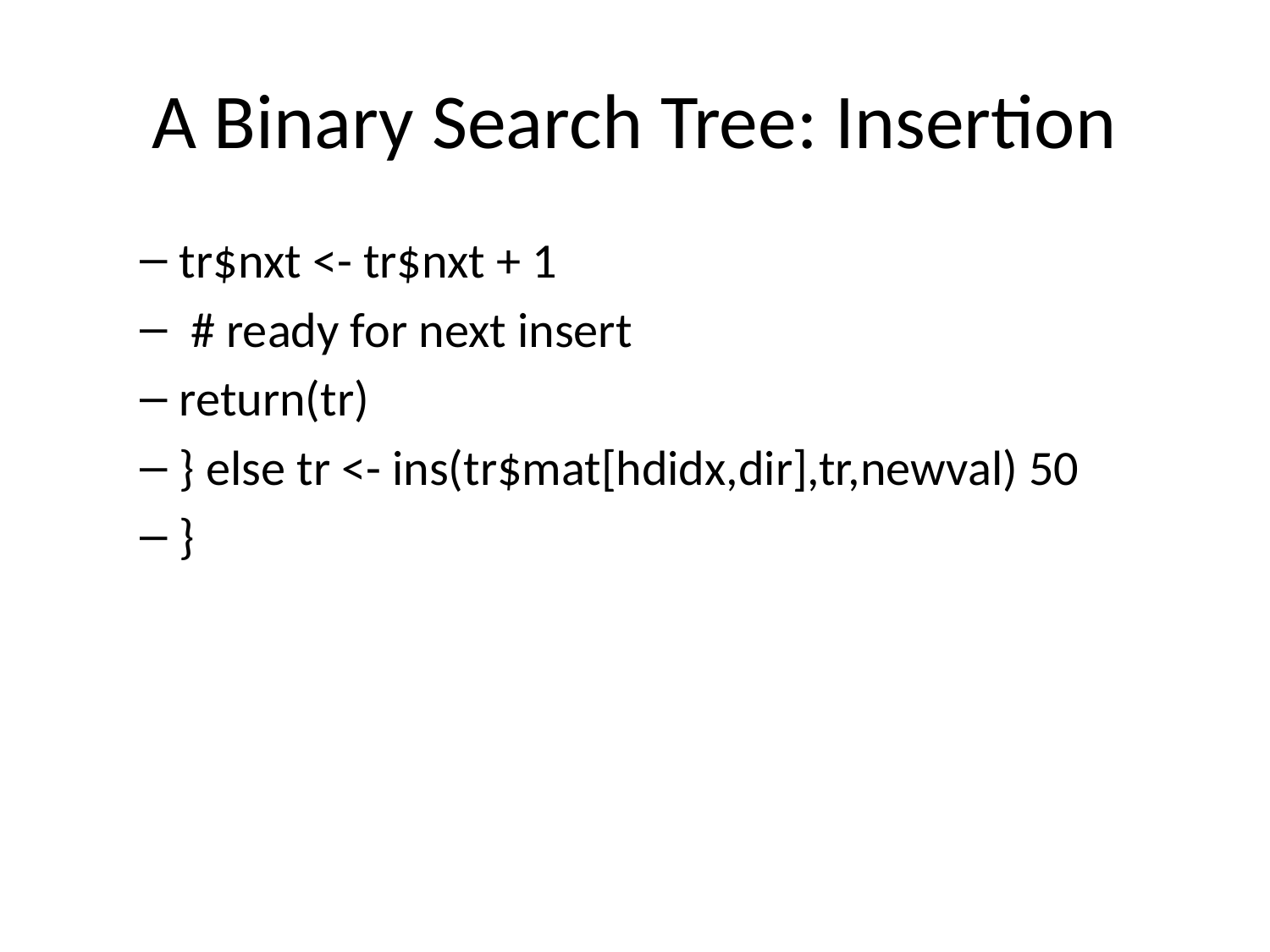

# A Binary Search Tree: Insertion
tr$nxt <- tr$nxt + 1
 # ready for next insert
return(tr)
} else tr <- ins(tr$mat[hdidx,dir],tr,newval) 50
}